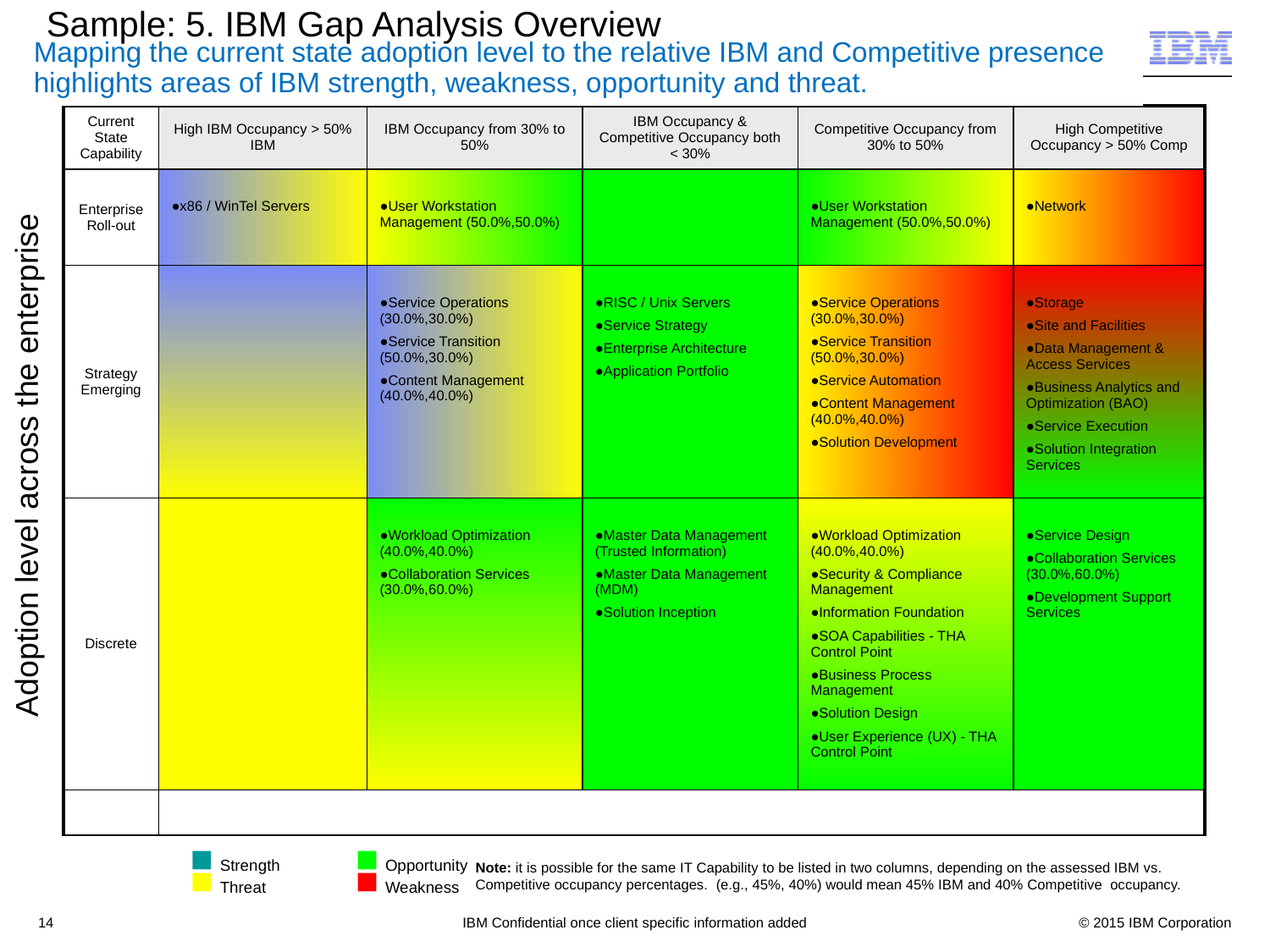

Sample: 5. IBM Gap Analysis Overview

Mapping the current state adoption level to the relative IBM and Competitive presence highlights areas of IBM strength, weakness, opportunity and threat.
| Current State Capability | High IBM Occupancy > 50% IBM | IBM Occupancy from 30% to 50% | IBM Occupancy & Competitive Occupancy both < 30% | Competitive Occupancy from 30% to 50% | High Competitive Occupancy > 50% Comp |
| --- | --- | --- | --- | --- | --- |
| Enterprise Roll-out | ●x86 / WinTel Servers | ●User Workstation Management (50.0%,50.0%) |  | ●User Workstation Management (50.0%,50.0%) | ●Network |
| Strategy Emerging |  | ●Service Operations (30.0%,30.0%) ●Service Transition (50.0%,30.0%) ●Content Management (40.0%,40.0%) | ●RISC / Unix Servers ●Service Strategy ●Enterprise Architecture ●Application Portfolio | ●Service Operations (30.0%,30.0%) ●Service Transition (50.0%,30.0%) ●Service Automation ●Content Management (40.0%,40.0%) ●Solution Development | ●Storage ●Site and Facilities ●Data Management & Access Services ●Business Analytics and Optimization (BAO) ●Service Execution ●Solution Integration Services |
| Discrete |  | ●Workload Optimization (40.0%,40.0%) ●Collaboration Services (30.0%,60.0%) | ●Master Data Management (Trusted Information) ●Master Data Management (MDM) ●Solution Inception | ●Workload Optimization (40.0%,40.0%) ●Security & Compliance Management ●Information Foundation ●SOA Capabilities - THA Control Point ●Business Process Management ●Solution Design ●User Experience (UX) - THA Control Point | ●Service Design ●Collaboration Services (30.0%,60.0%) ●Development Support Services |
|  |  |  |  |  |  |
Adoption level across the enterprise
Strength
Opportunity
Note: it is possible for the same IT Capability to be listed in two columns, depending on the assessed IBM vs. Competitive occupancy percentages.  (e.g., 45%, 40%) would mean 45% IBM and 40% Competitive  occupancy.
Threat
Weakness
14
IBM Confidential once client specific information added